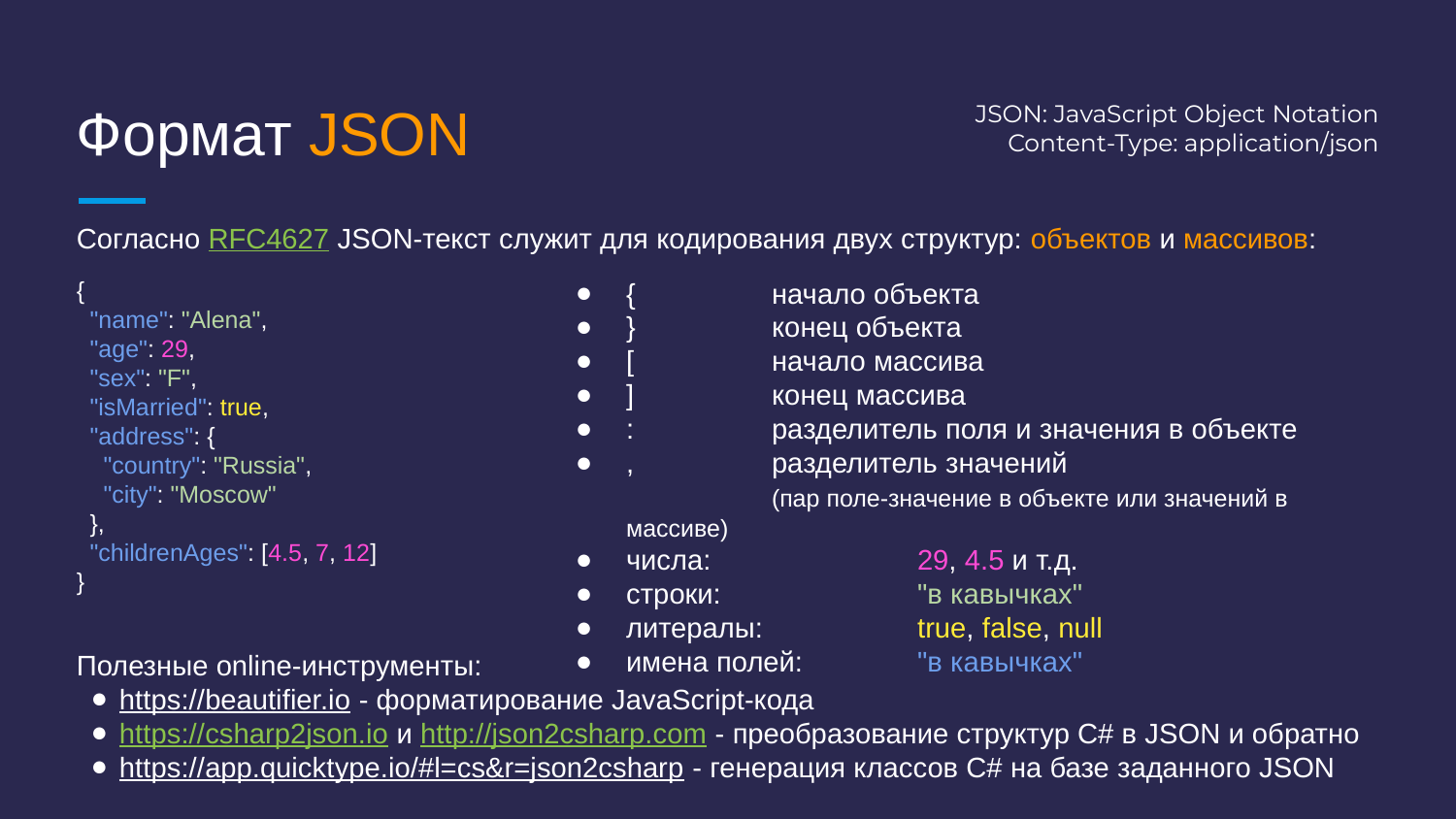

# Формат JSON
JSON: JavaScript Object Notation Content-Type: application/json
Согласно RFC4627 JSON-текст служит для кодирования двух структур: объектов и массивов:
{
  "name": "Alena",
  "age": 29,
  "sex": "F",
  "isMarried": true,
  "address": {
    "country": "Russia",
    "city": "Moscow"
  },
  "childrenAges": [4.5, 7, 12]
}

{	начало объекта
}	конец объекта
[	начало массива
]	конец массива
:	разделитель поля и значения в объекте
,	разделитель значений
	(пар поле-значение в объекте или значений в массиве)
числа:		29, 4.5 и т.д.
строки:		"в кавычках"
литералы:		true, false, null
имена полей:	"в кавычках"
Полезные online-инструменты:
https://beautifier.io - форматирование JavaScript-кода
https://csharp2json.io и http://json2csharp.com - преобразование структур C# в JSON и обратно
https://app.quicktype.io/#l=cs&r=json2csharp - генерация классов C# на базе заданного JSON